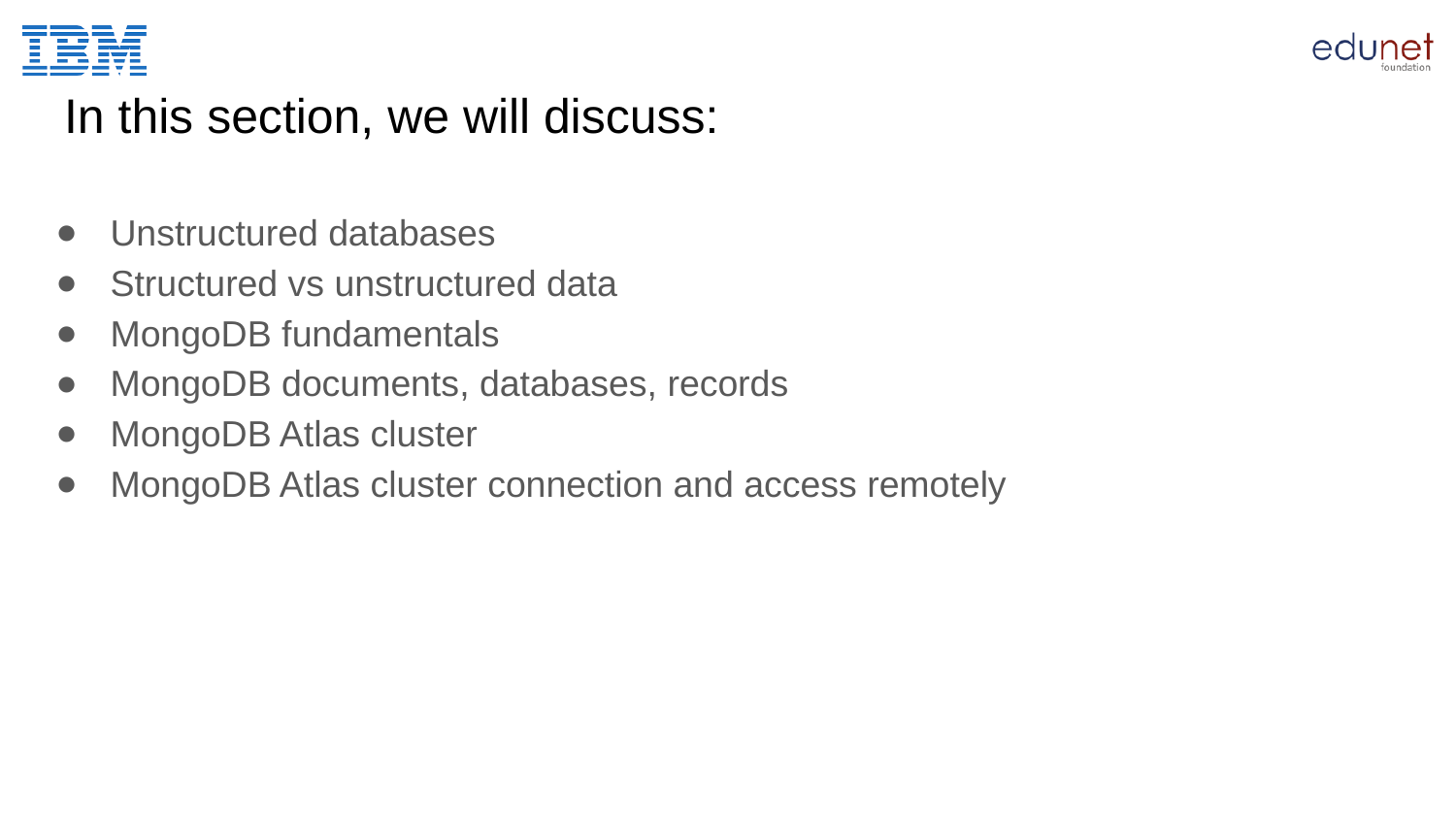

# In this section, we will discuss:
Unstructured databases
Structured vs unstructured data
MongoDB fundamentals
MongoDB documents, databases, records
MongoDB Atlas cluster
MongoDB Atlas cluster connection and access remotely